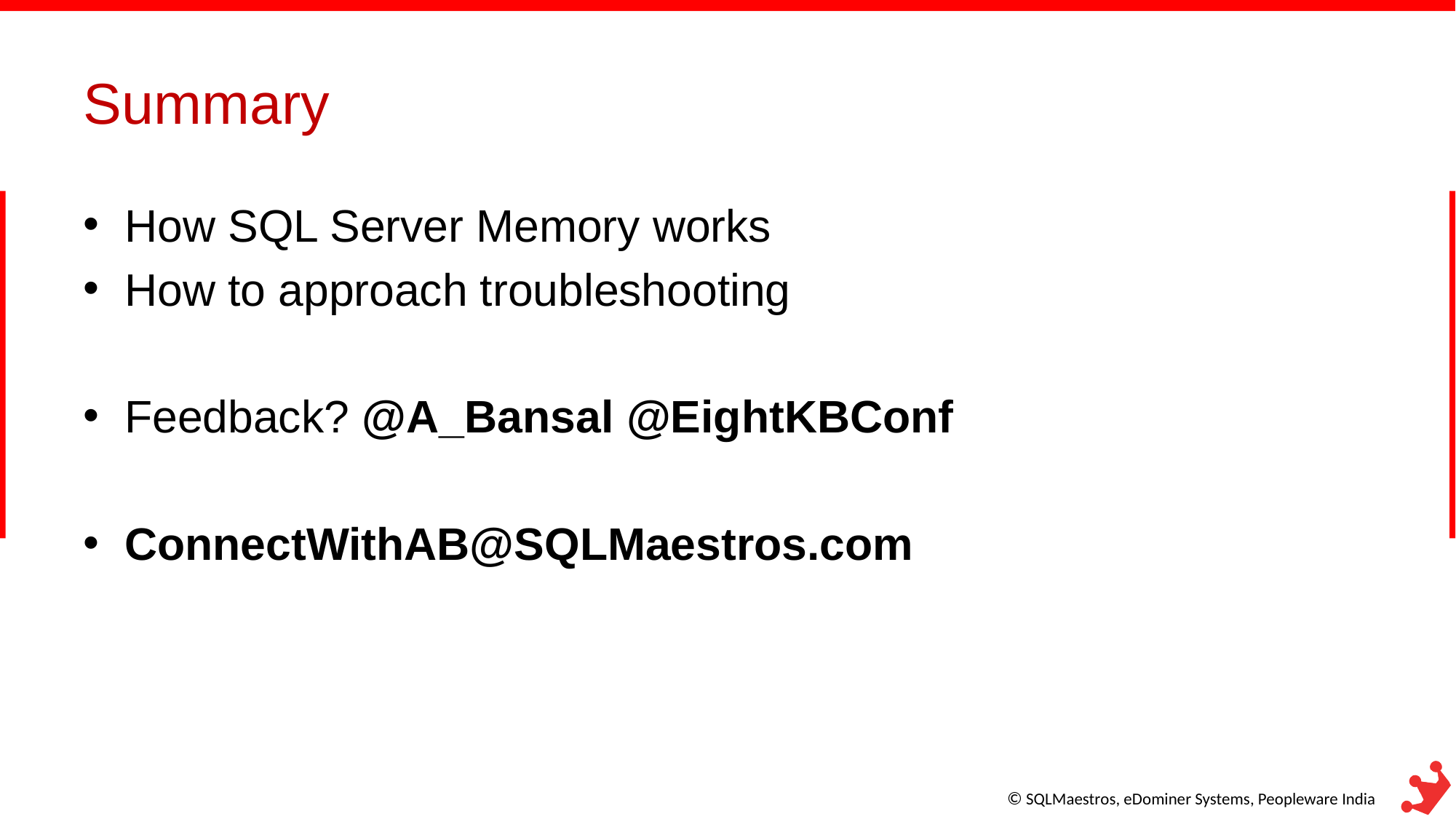

# Summary
How SQL Server Memory works
How to approach troubleshooting

Feedback? @A_Bansal @EightKBConf

ConnectWithAB@SQLMaestros.com